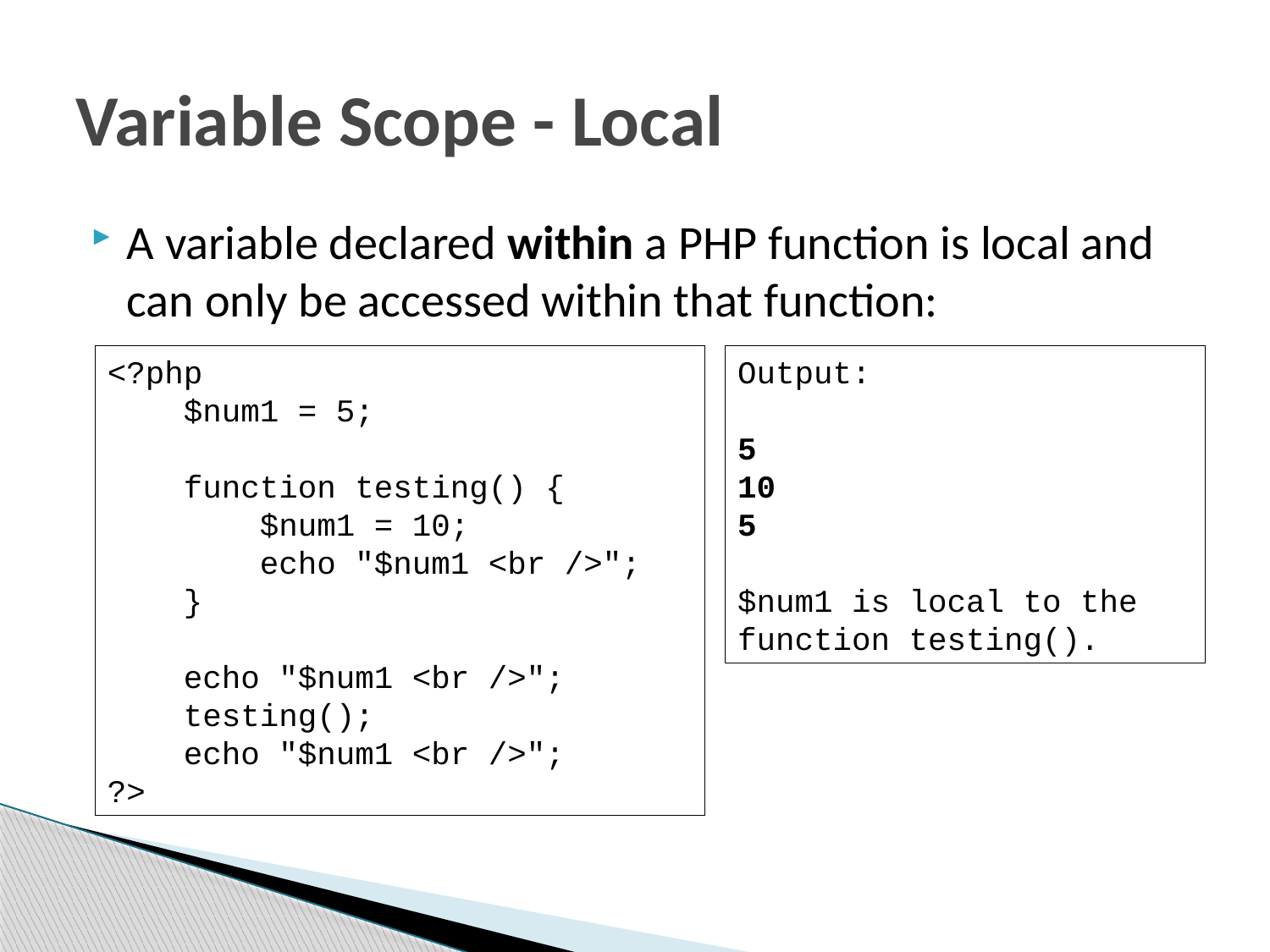

# Variable Scope - Local
A variable declared within a PHP function is local and can only be accessed within that function:
<?php
    $num1 = 5;

    function testing() {
        $num1 = 10;
        echo "$num1 <br />";
    }

    echo "$num1 <br />";
    testing();
    echo "$num1 <br />";
?>
Output:

5
10
5

$num1 is local to the function testing().